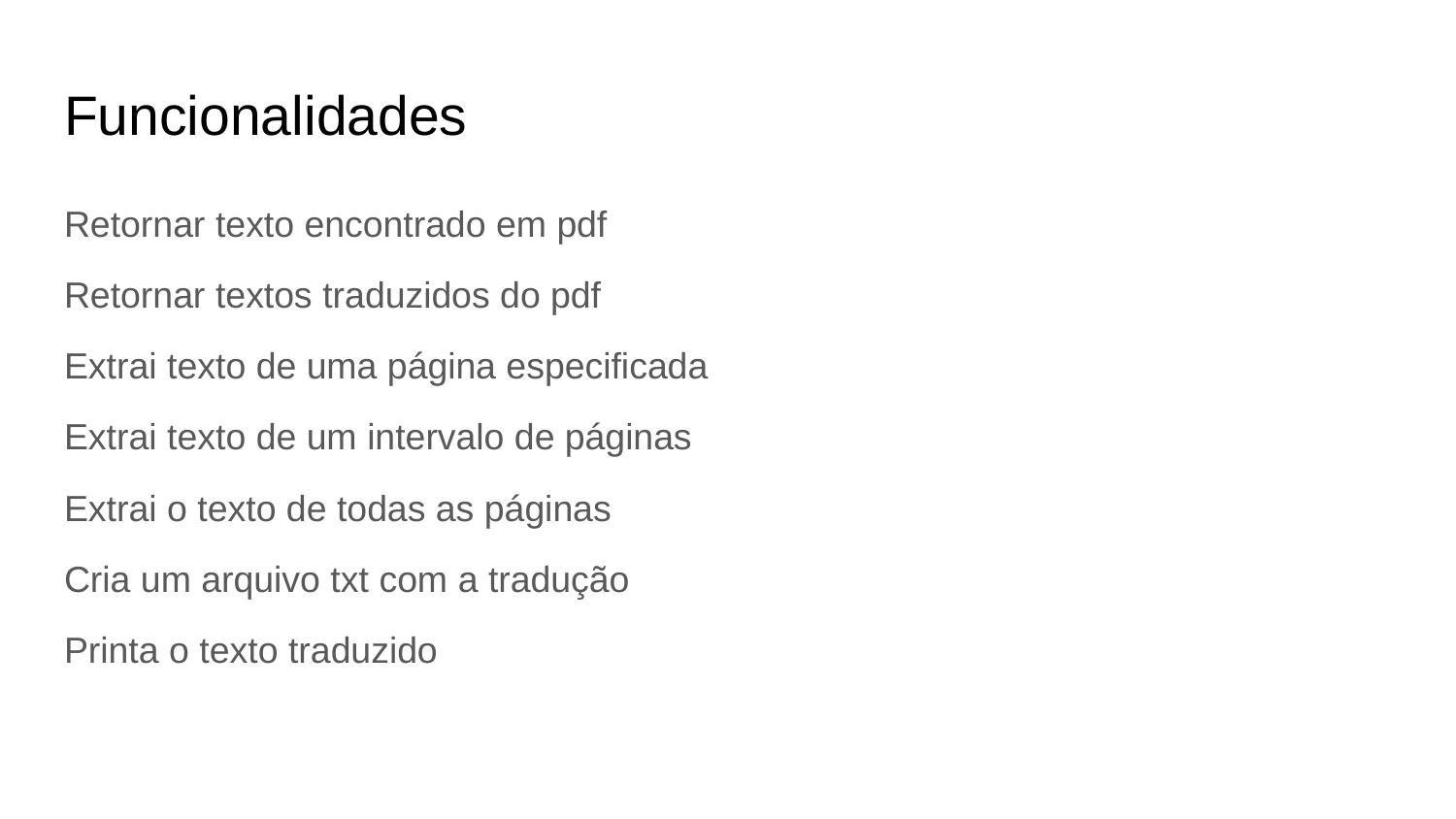

# Funcionalidades
Retornar texto encontrado em pdf
Retornar textos traduzidos do pdf
Extrai texto de uma página especificada
Extrai texto de um intervalo de páginas
Extrai o texto de todas as páginas
Cria um arquivo txt com a tradução
Printa o texto traduzido